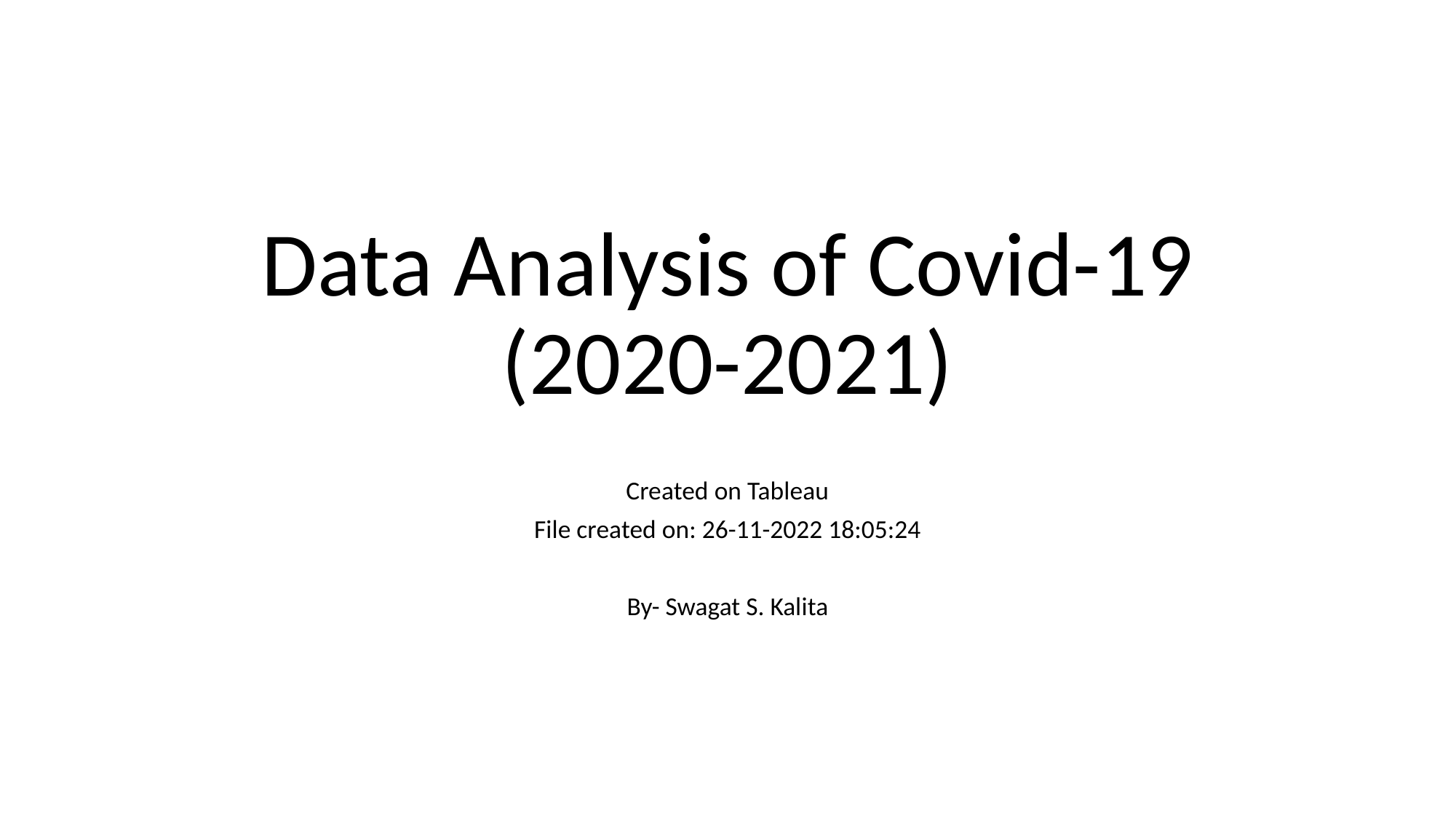

# Data Analysis of Covid-19 (2020-2021)

Created on Tableau
File created on: 26-11-2022 18:05:24

By- Swagat S. Kalita